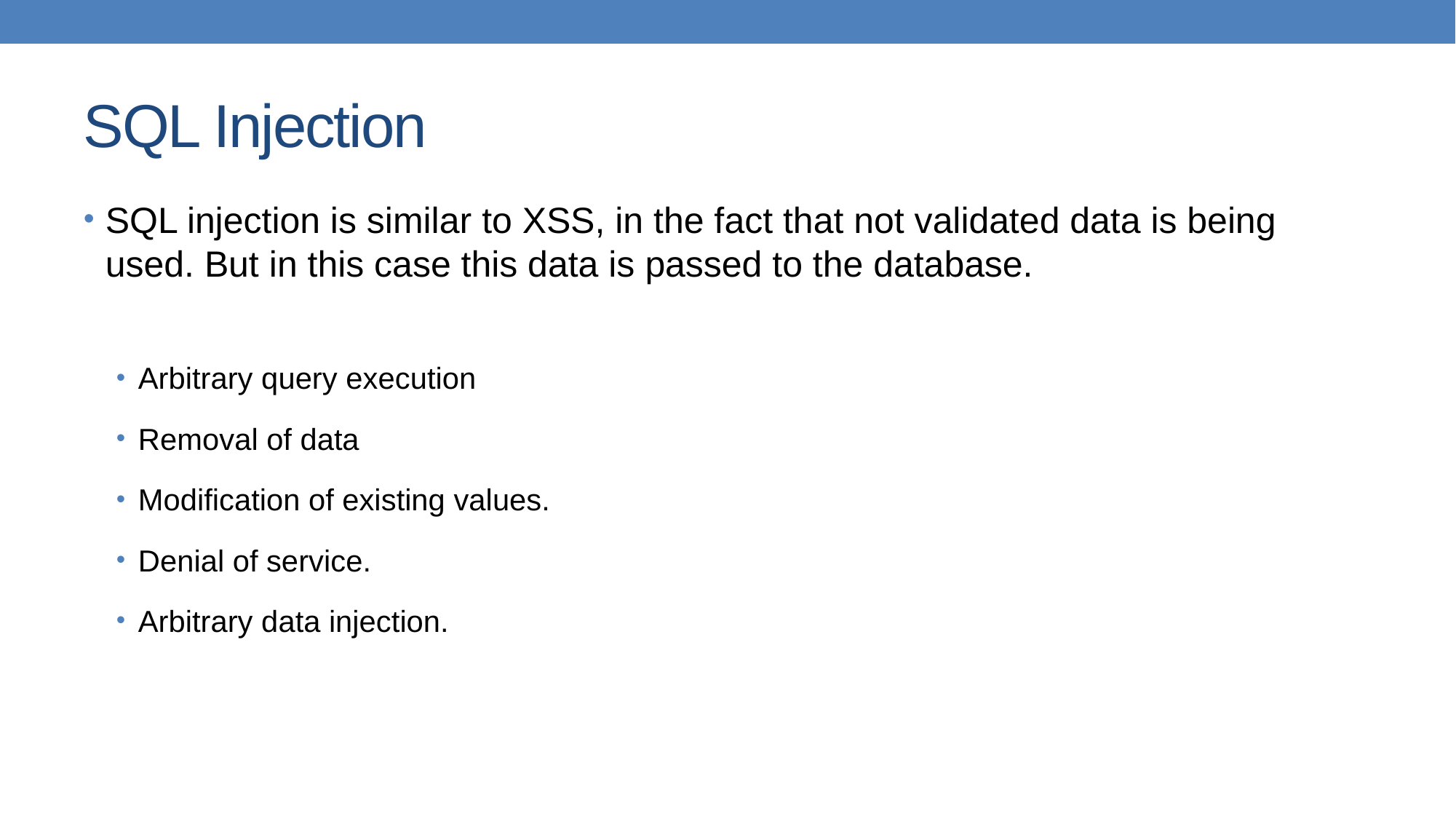

# SQL Injection
SQL injection is similar to XSS, in the fact that not validated data is being used. But in this case this data is passed to the database.

Arbitrary query execution
Removal of data
Modification of existing values.
Denial of service.
Arbitrary data injection.